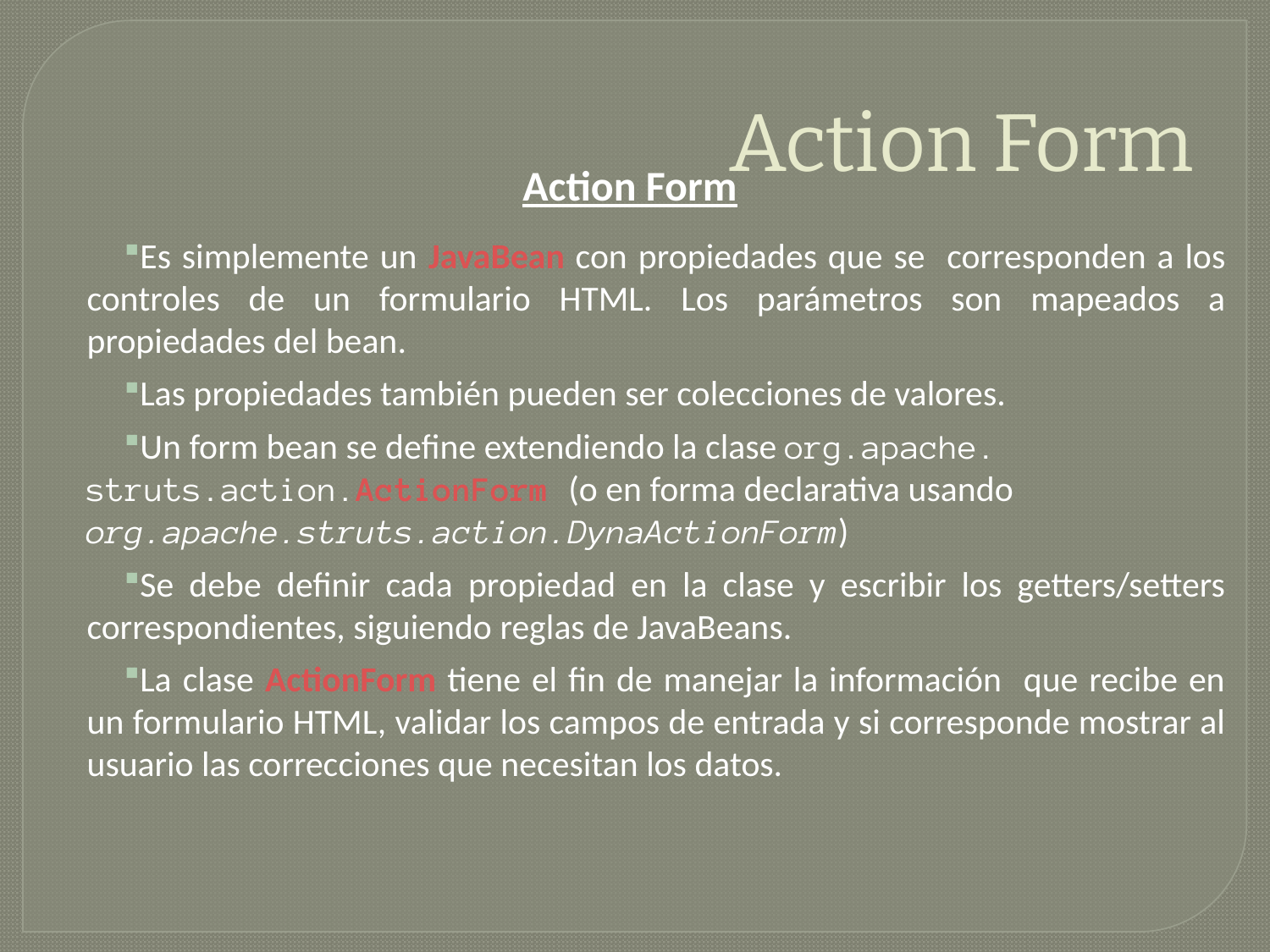

# Action Form

Action Form

Es simplemente un JavaBean con propiedades que se  corresponden a los controles de un formulario HTML. Los parámetros son mapeados a propiedades del bean.
Las propiedades también pueden ser colecciones de valores.
Un form bean se define extendiendo la clase org.apache. struts.action.ActionForm (o en forma declarativa usando org.apache.struts.action.DynaActionForm)
Se debe definir cada propiedad en la clase y escribir los getters/setters correspondientes, siguiendo reglas de JavaBeans.
La clase ActionForm tiene el fin de manejar la información  que recibe en un formulario HTML, validar los campos de entrada y si corresponde mostrar al usuario las correcciones que necesitan los datos.